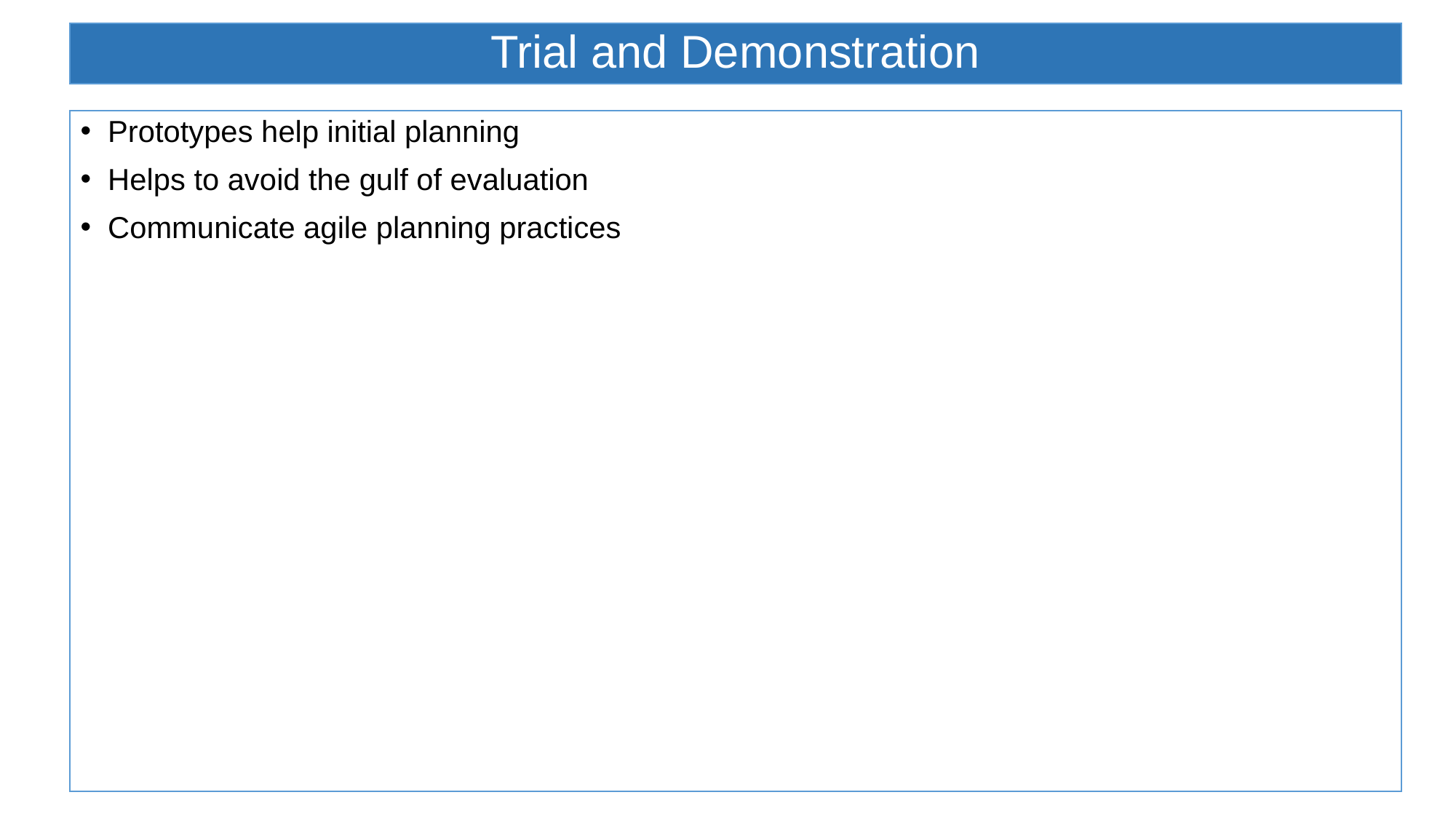

# Trial and Demonstration
Prototypes help initial planning
Helps to avoid the gulf of evaluation
Communicate agile planning practices